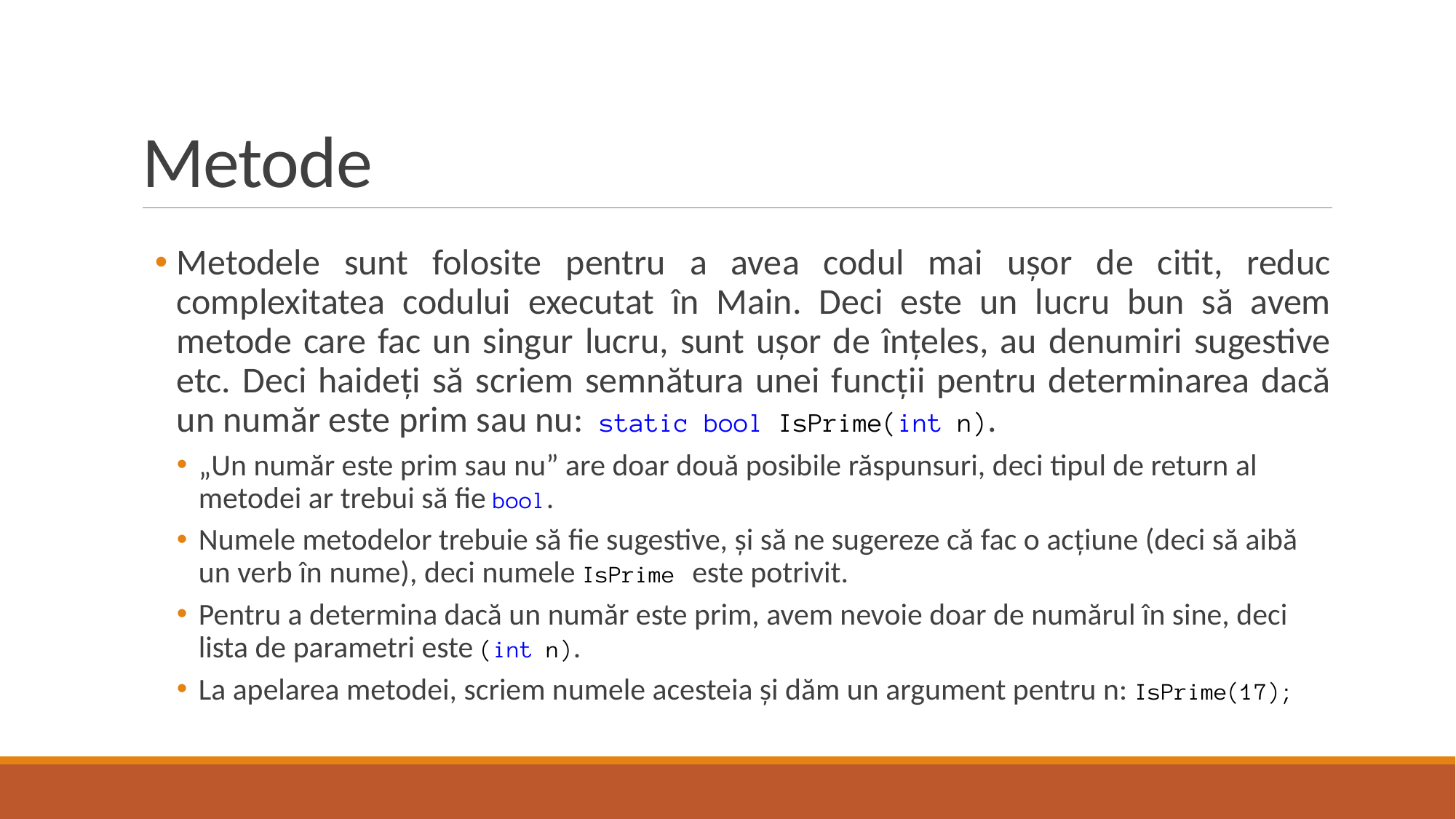

# Metode
Metodele sunt folosite pentru a avea codul mai ușor de citit, reduc complexitatea codului executat în Main. Deci este un lucru bun să avem metode care fac un singur lucru, sunt ușor de înțeles, au denumiri sugestive etc. Deci haideți să scriem semnătura unei funcții pentru determinarea dacă un număr este prim sau nu:  static bool IsPrime(int n).
„Un număr este prim sau nu” are doar două posibile răspunsuri, deci tipul de return al metodei ar trebui să fie bool.
Numele metodelor trebuie să fie sugestive, și să ne sugereze că fac o acțiune (deci să aibă un verb în nume), deci numele IsPrime este potrivit.
Pentru a determina dacă un număr este prim, avem nevoie doar de numărul în sine, deci lista de parametri este (int n).
La apelarea metodei, scriem numele acesteia și dăm un argument pentru n: IsPrime(17);